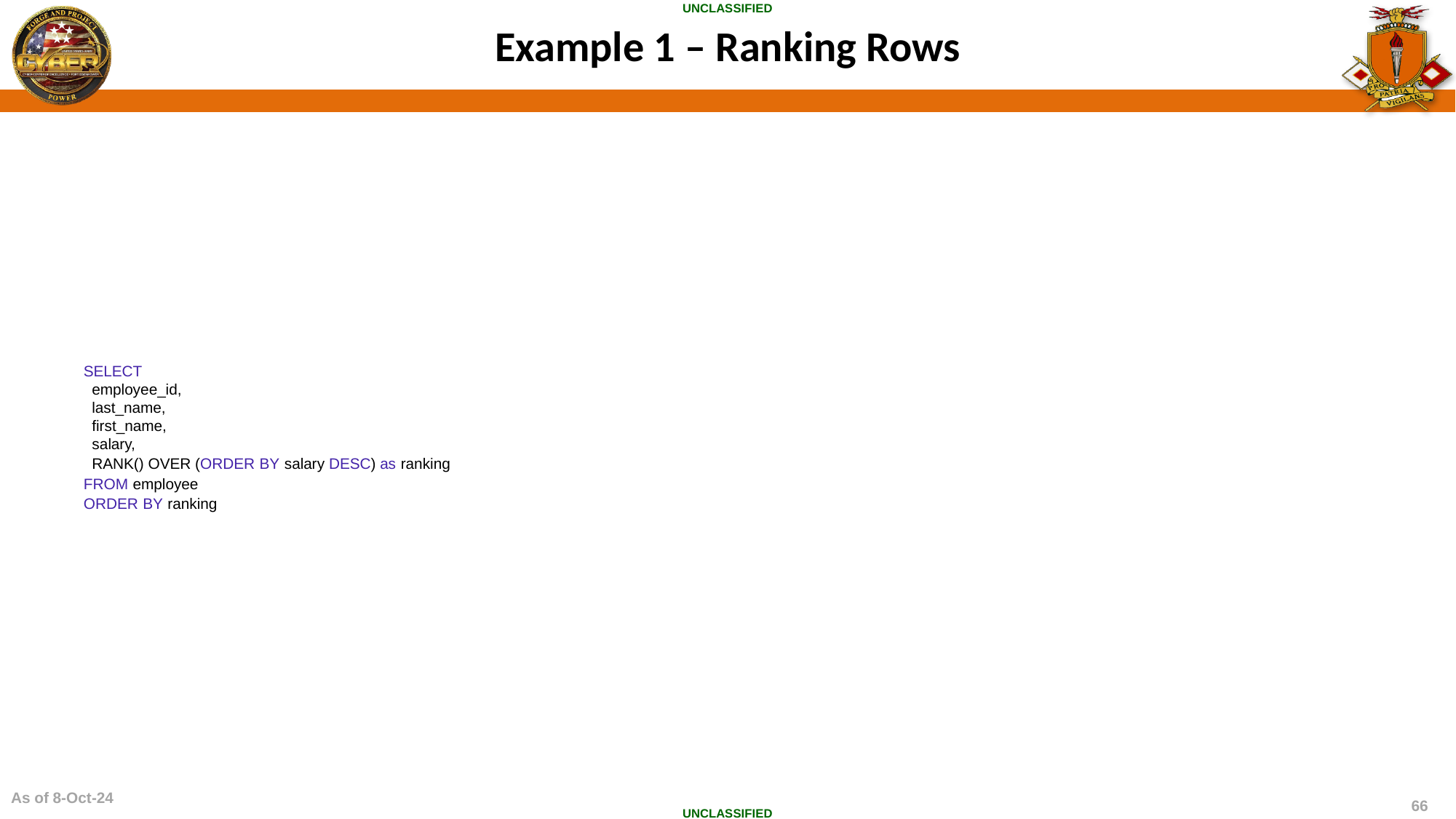

# Example 1 – Ranking Rows
SELECT
  employee_id,
  last_name,
  first_name,
  salary,
  RANK() OVER (ORDER BY salary DESC) as ranking
FROM employee
ORDER BY ranking
As of 8-Oct-24